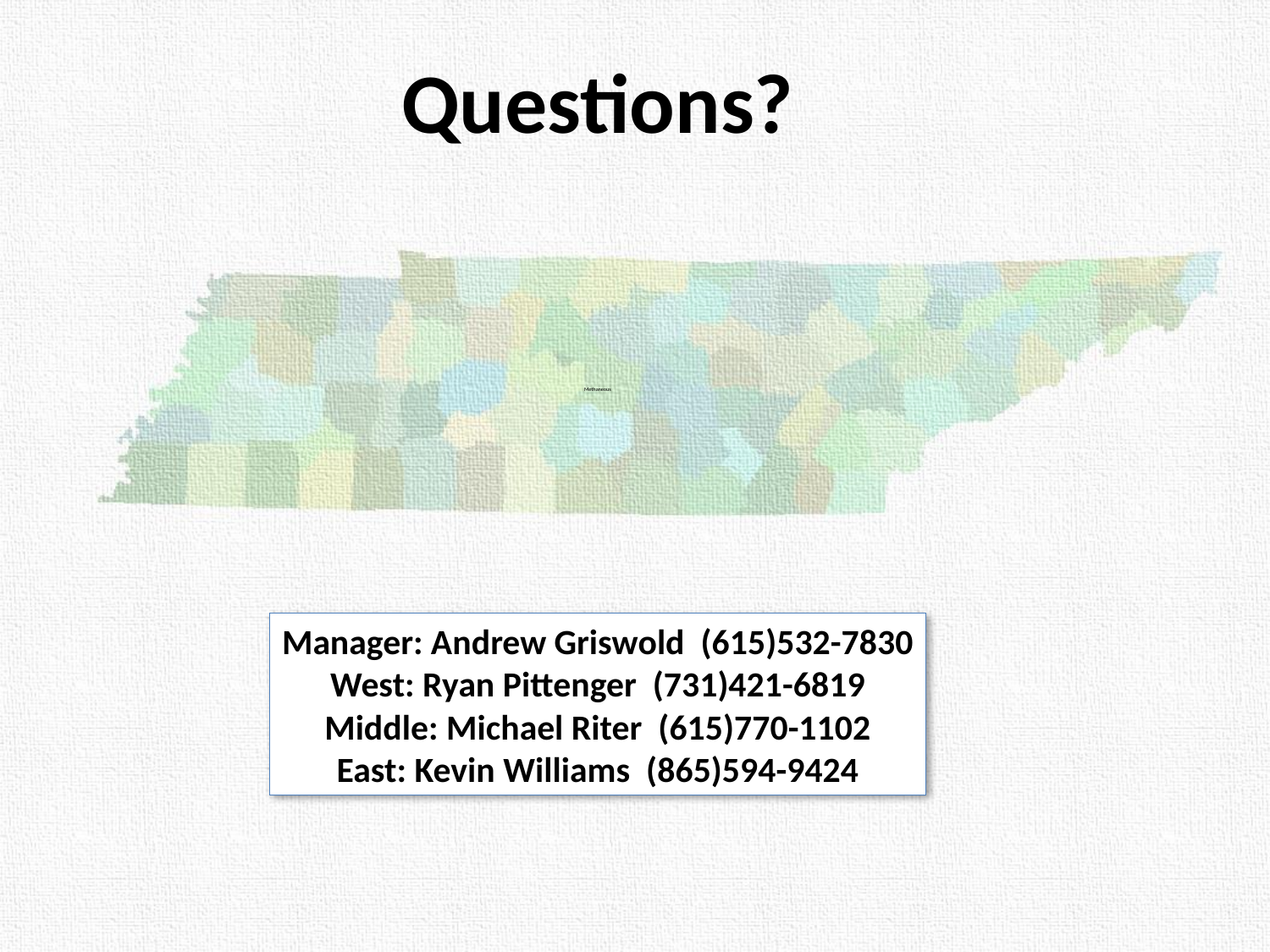

Questions?
Methaneous
Manager: Andrew Griswold  (615)532-7830
West: Ryan Pittenger  (731)421-6819
Middle: Michael Riter  (615)770-1102
East: Kevin Williams  (865)594-9424